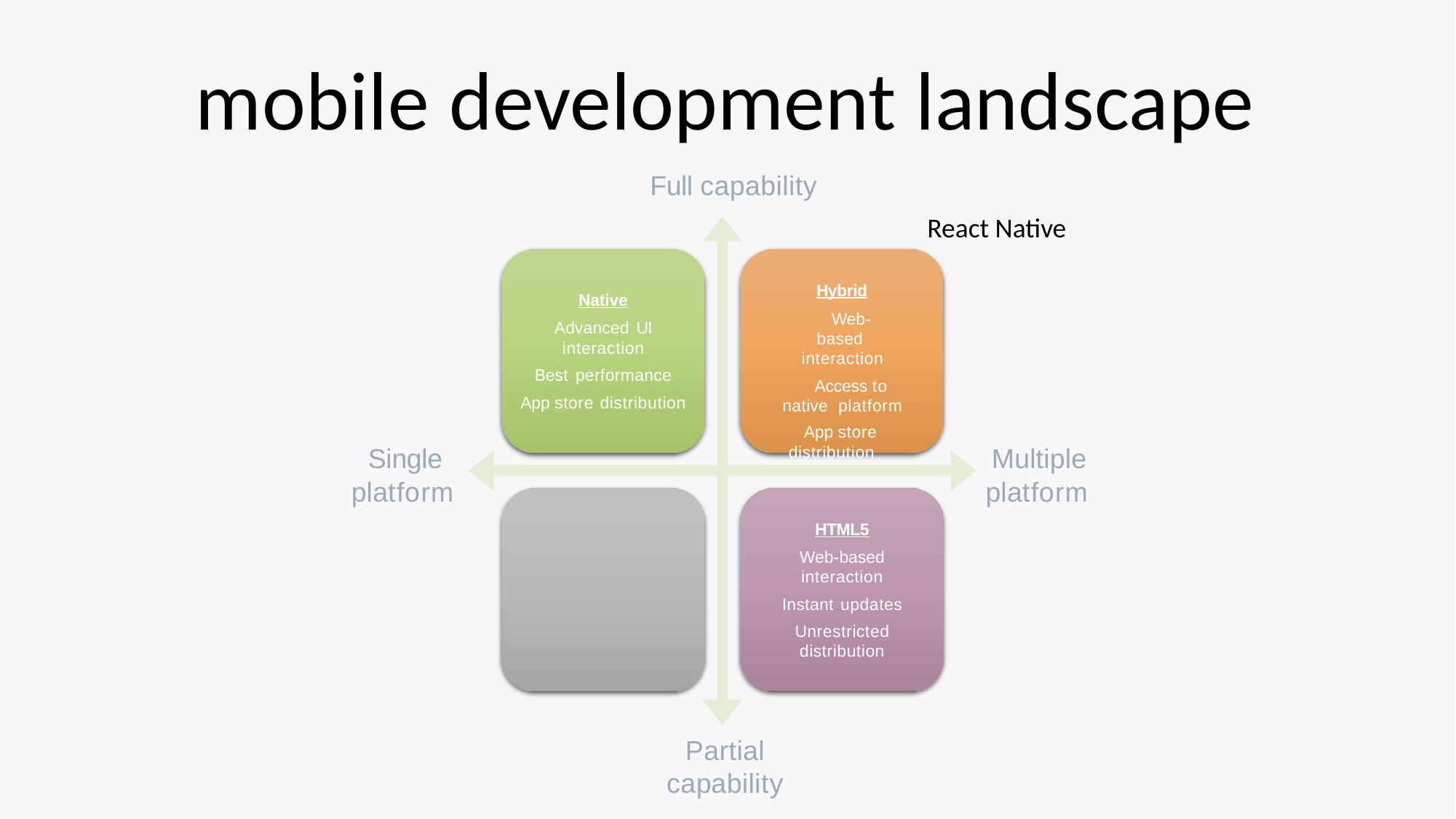

# mobile development landscape
Full capability

Hybrid
Web-based  interaction
Access to native  platform
App store distribution

Native
Advanced UI
interaction
Best performance
App store distribution
Single
platform
Multiple
platform

HTML5
Web-based
interaction
Instant updates
Unrestricted
distribution
Partial
capability
React Native